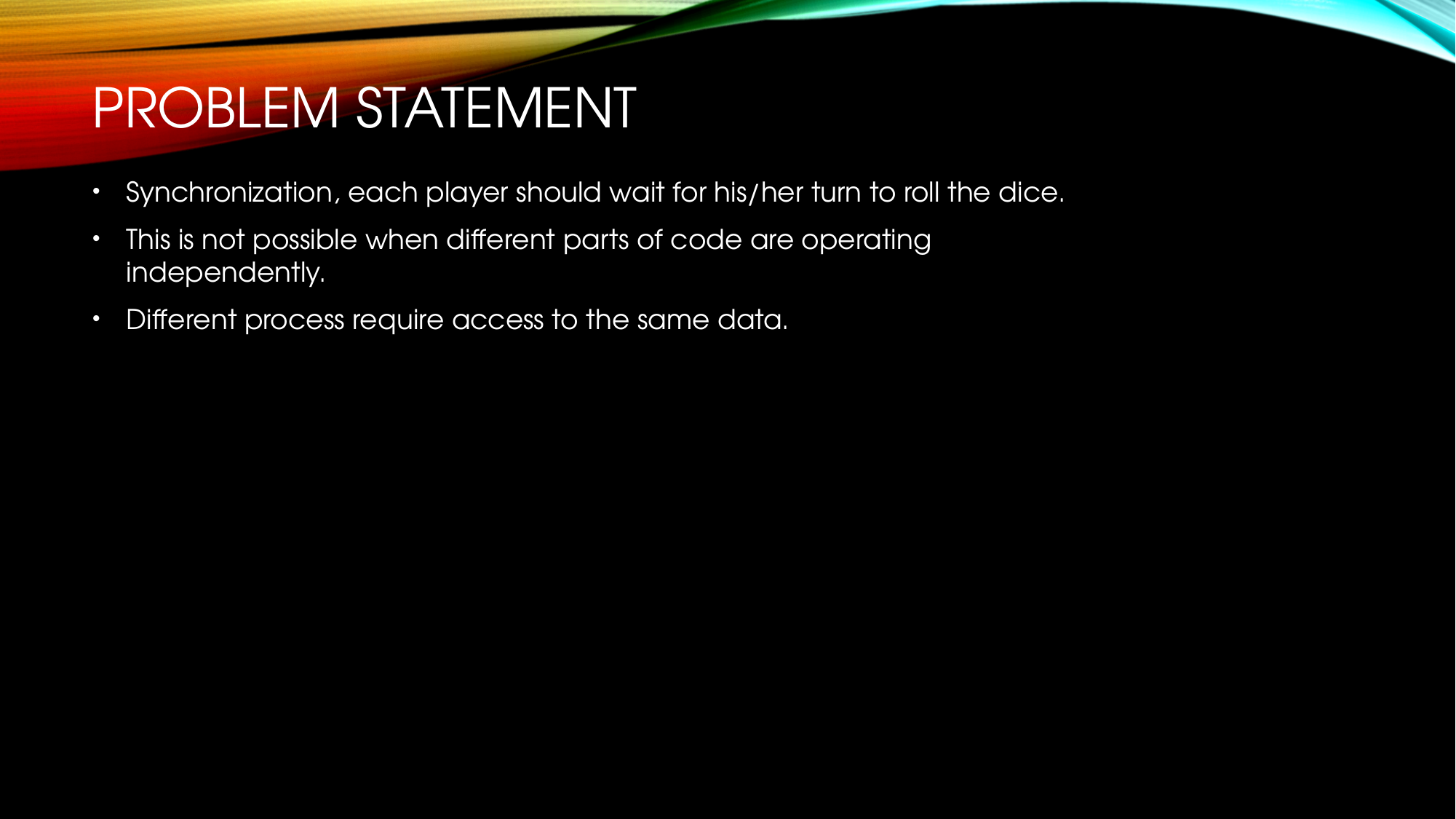

Problem statement
Synchronization, each player should wait for his/her turn to roll the dice.
This is not possible when different parts of code are operating independently.
Different process require access to the same data.